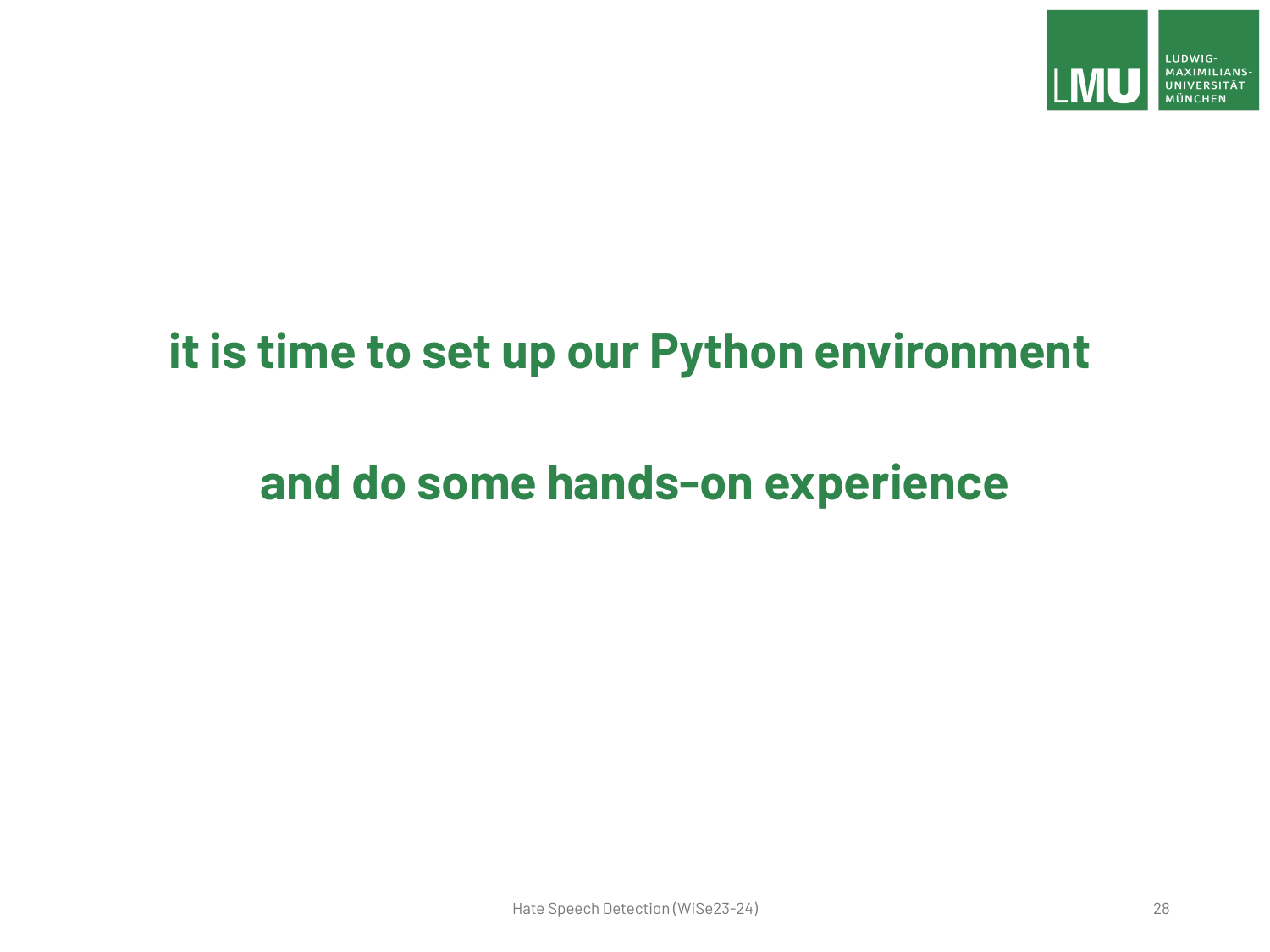

#
it is time to set up our Python environment
and do some hands-on experience
Hate Speech Detection (WiSe23-24)
28